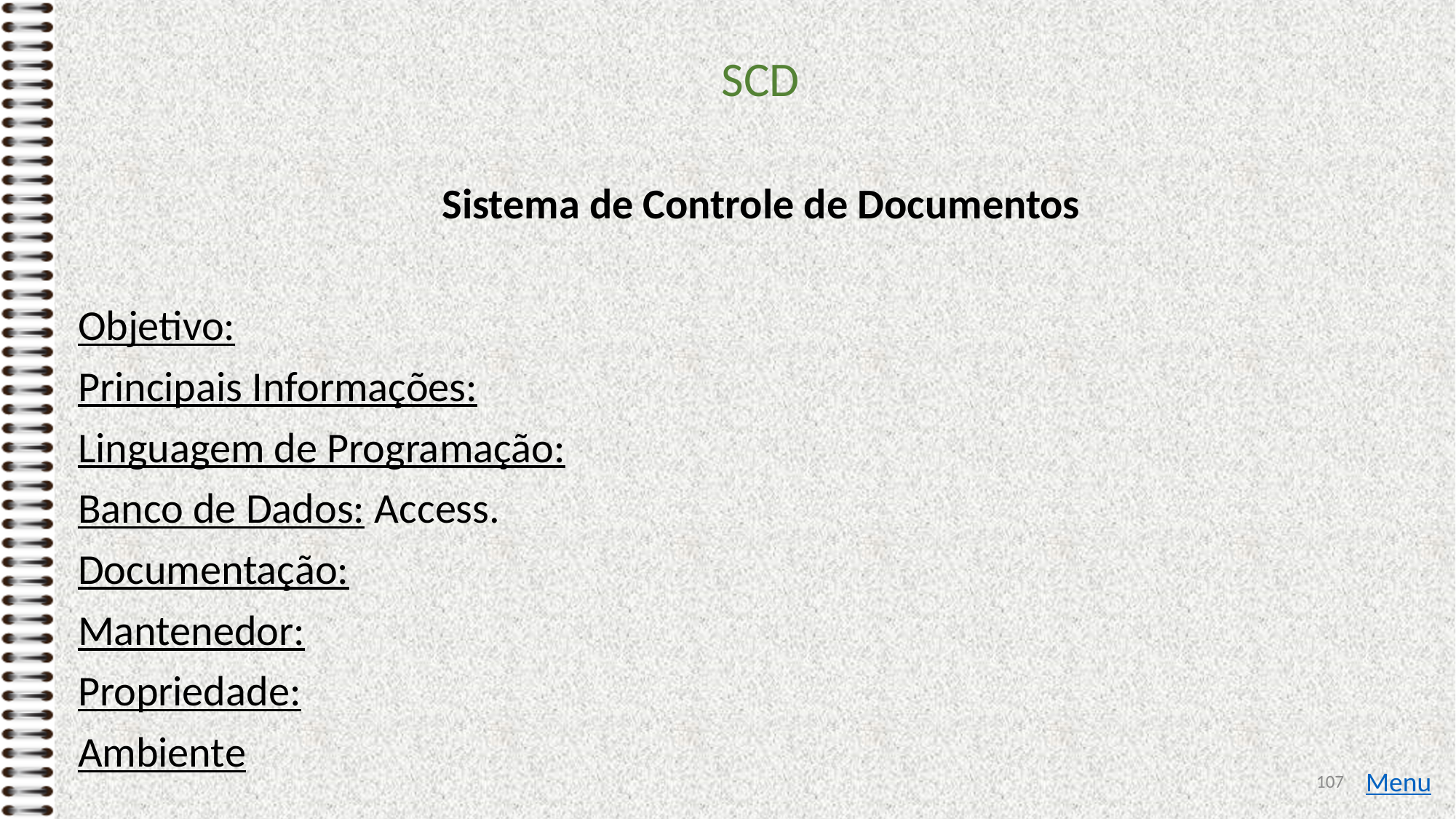

# SCD

Sistema de Controle de Documentos

Objetivo:
Principais Informações:
Linguagem de Programação:
Banco de Dados: Access.
Documentação:
Mantenedor:
Propriedade:
Ambiente
107
Menu